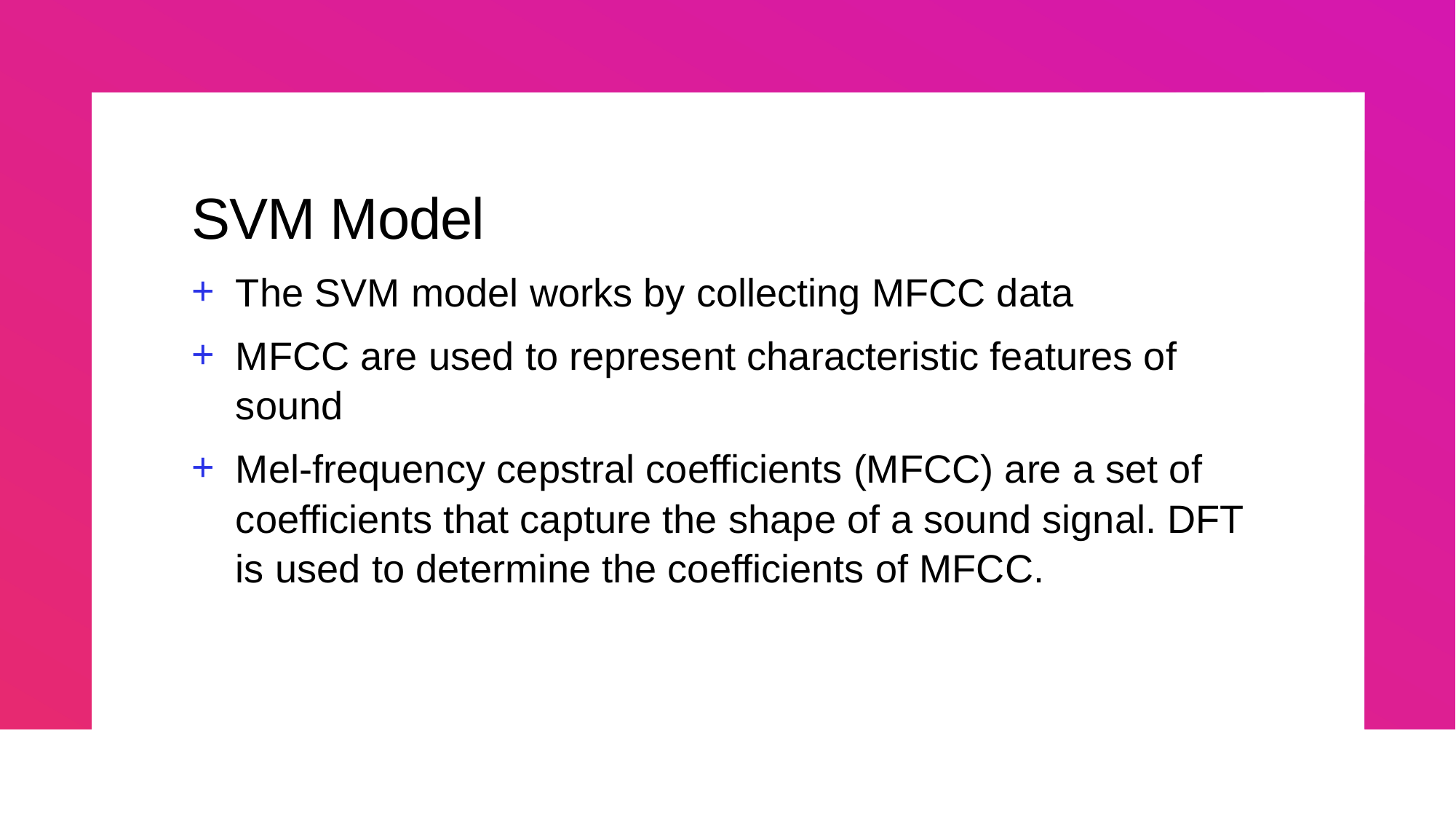

# SVM Model
The SVM model works by collecting MFCC data
MFCC are used to represent characteristic features of sound
Mel-frequency cepstral coefficients (MFCC) are a set of coefficients that capture the shape of a sound signal. DFT is used to determine the coefficients of MFCC.